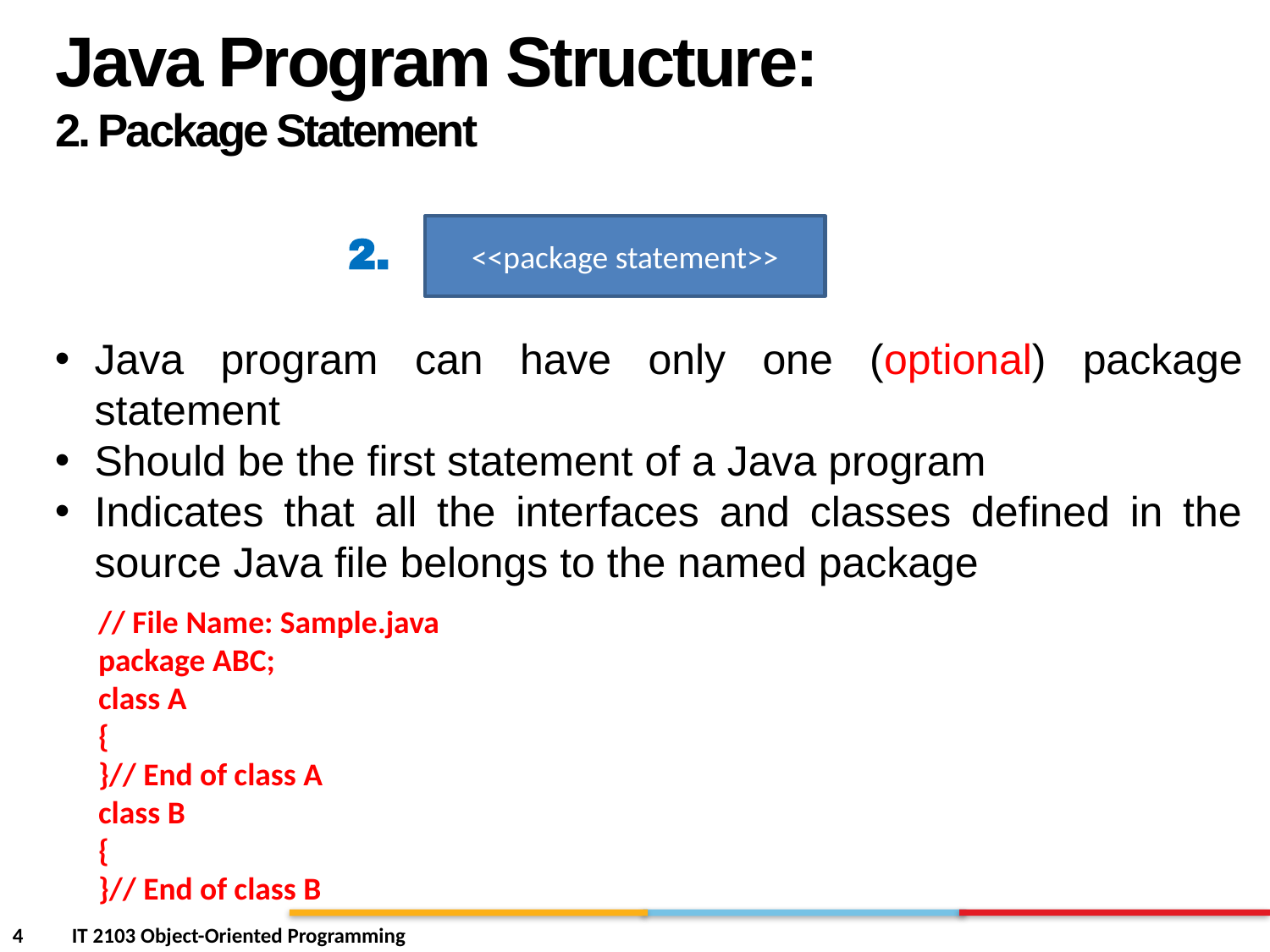

Java Program Structure:
2. Package Statement
<<package statement>>
2.
Java program can have only one (optional) package statement
Should be the first statement of a Java program
Indicates that all the interfaces and classes defined in the source Java file belongs to the named package
// File Name: Sample.java
package ABC;
class A
{
}// End of class A
class B
{
}// End of class B